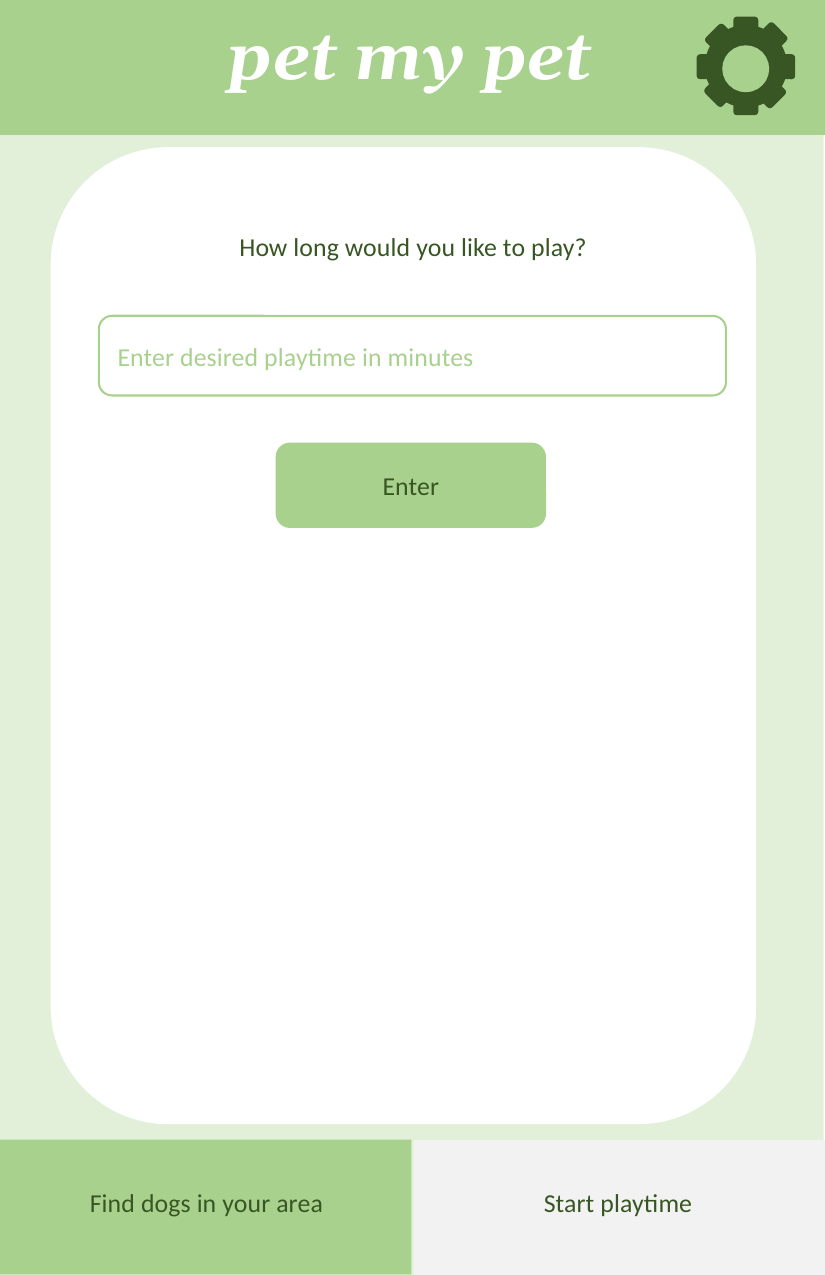

pet my pet

#

How long would you like to play?
Enter desired playtime in minutes

Enter

Find dogs in your area
Start playtime